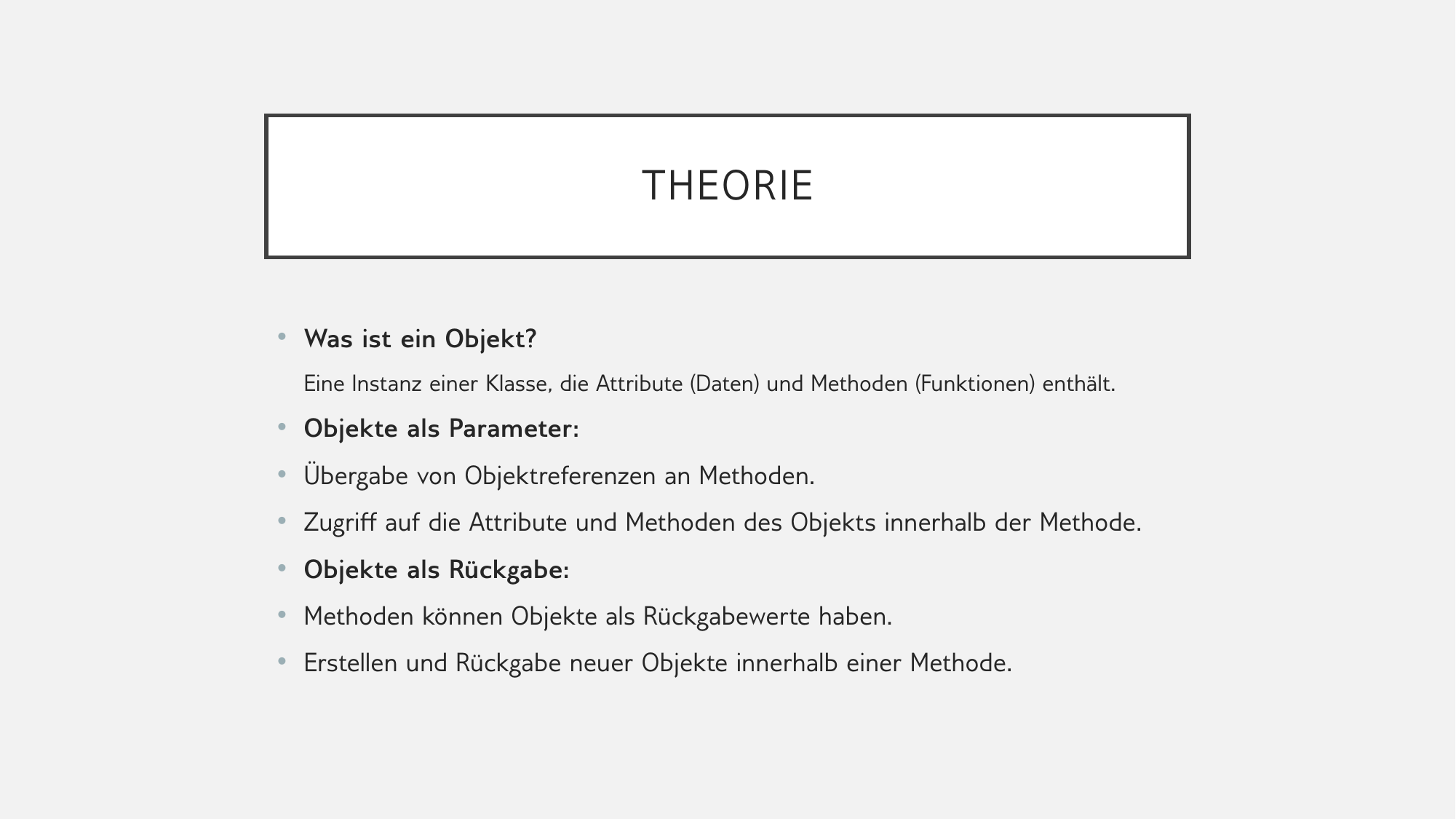

# Theorie
Was ist ein Objekt?
Eine Instanz einer Klasse, die Attribute (Daten) und Methoden (Funktionen) enthält.
Objekte als Parameter:
Übergabe von Objektreferenzen an Methoden.
Zugriff auf die Attribute und Methoden des Objekts innerhalb der Methode.
Objekte als Rückgabe:
Methoden können Objekte als Rückgabewerte haben.
Erstellen und Rückgabe neuer Objekte innerhalb einer Methode.